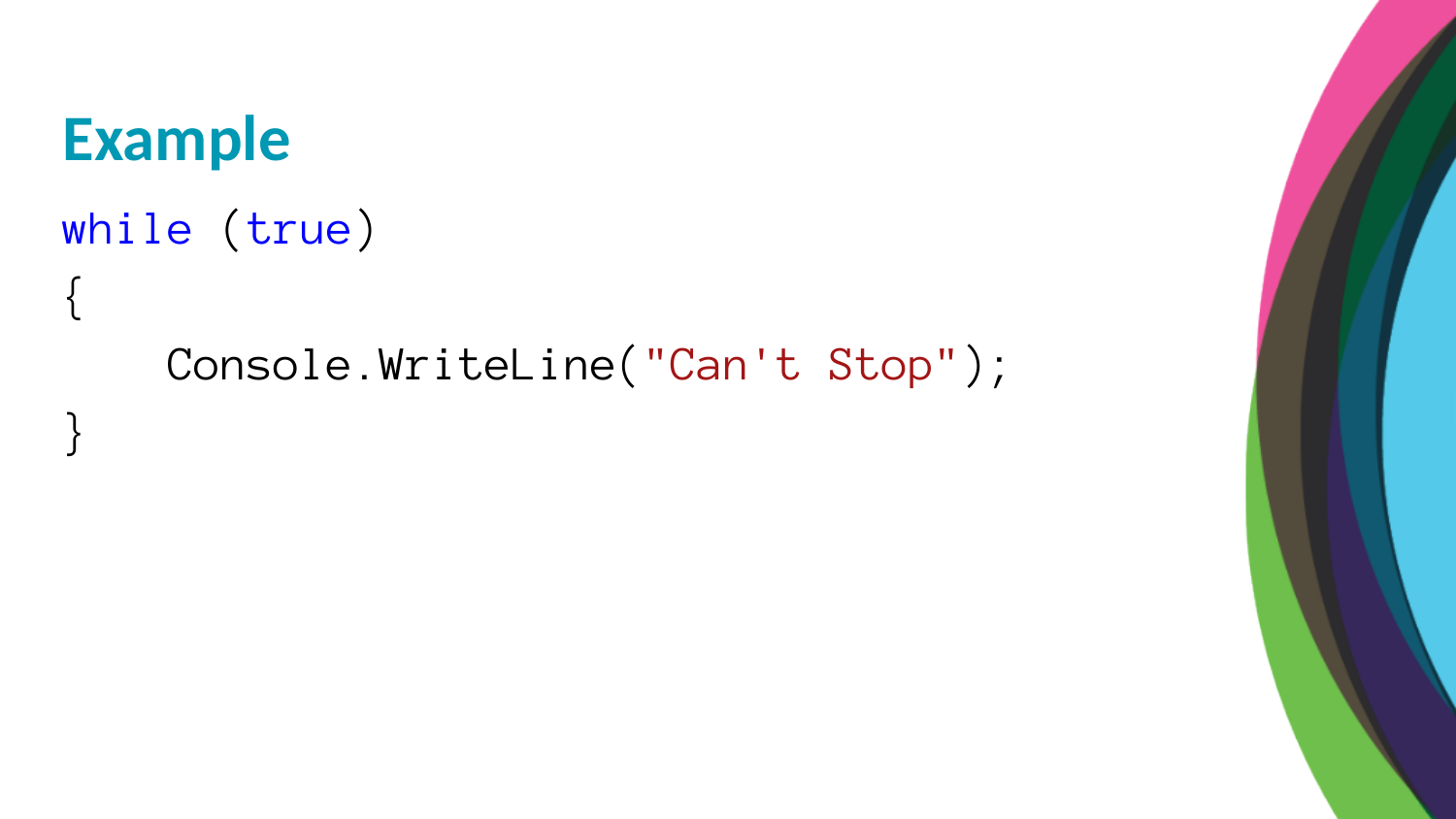

Example
while (true)
{
    Console.WriteLine("Can't Stop");
}